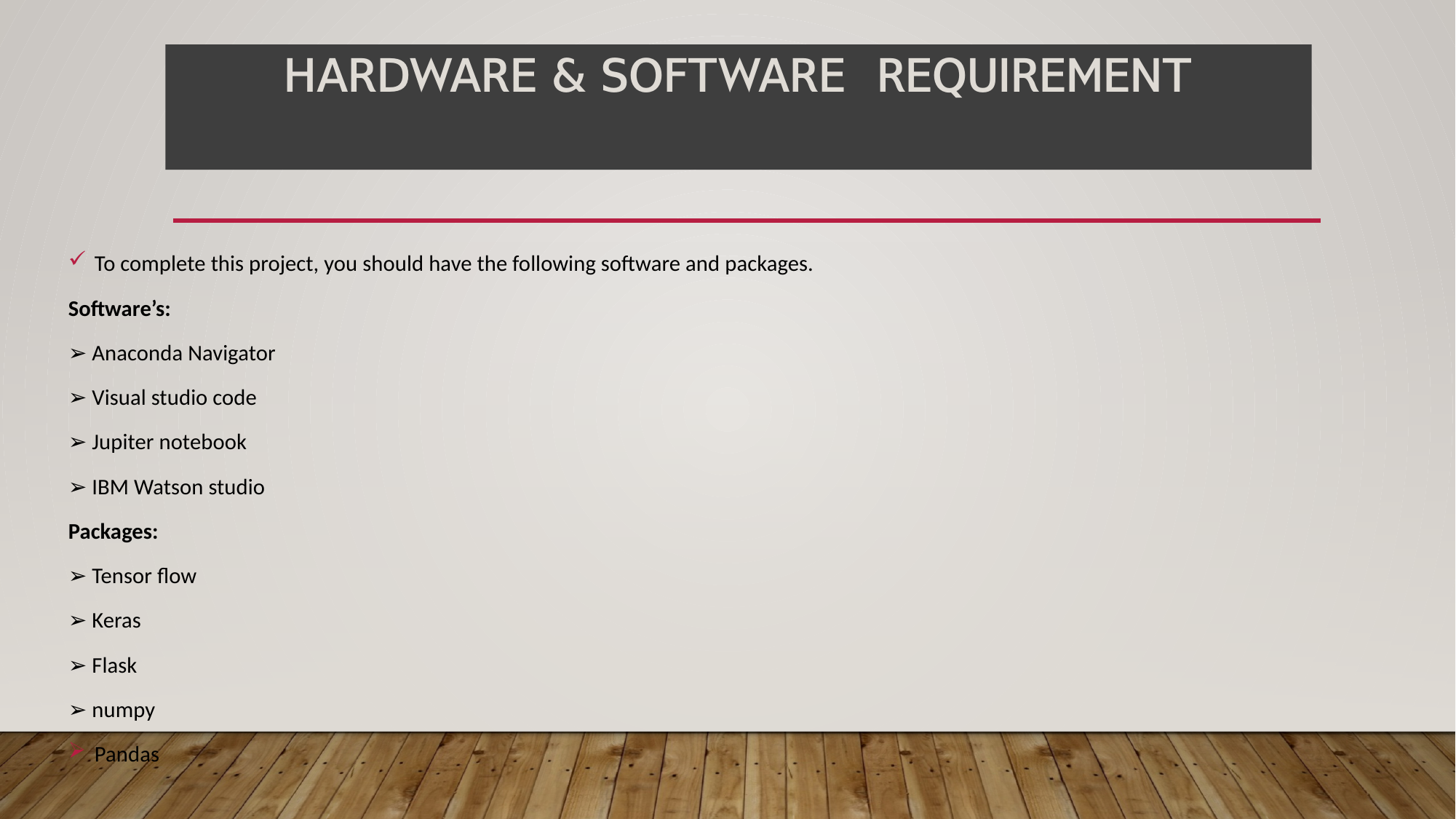

# HARDWARE & SOFTWARE  REQUIREMENT
To complete this project, you should have the following software and packages.
Software’s:
➢ Anaconda Navigator
➢ Visual studio code
➢ Jupiter notebook
➢ IBM Watson studio
Packages:
➢ Tensor flow
➢ Keras
➢ Flask
➢ numpy
Pandas